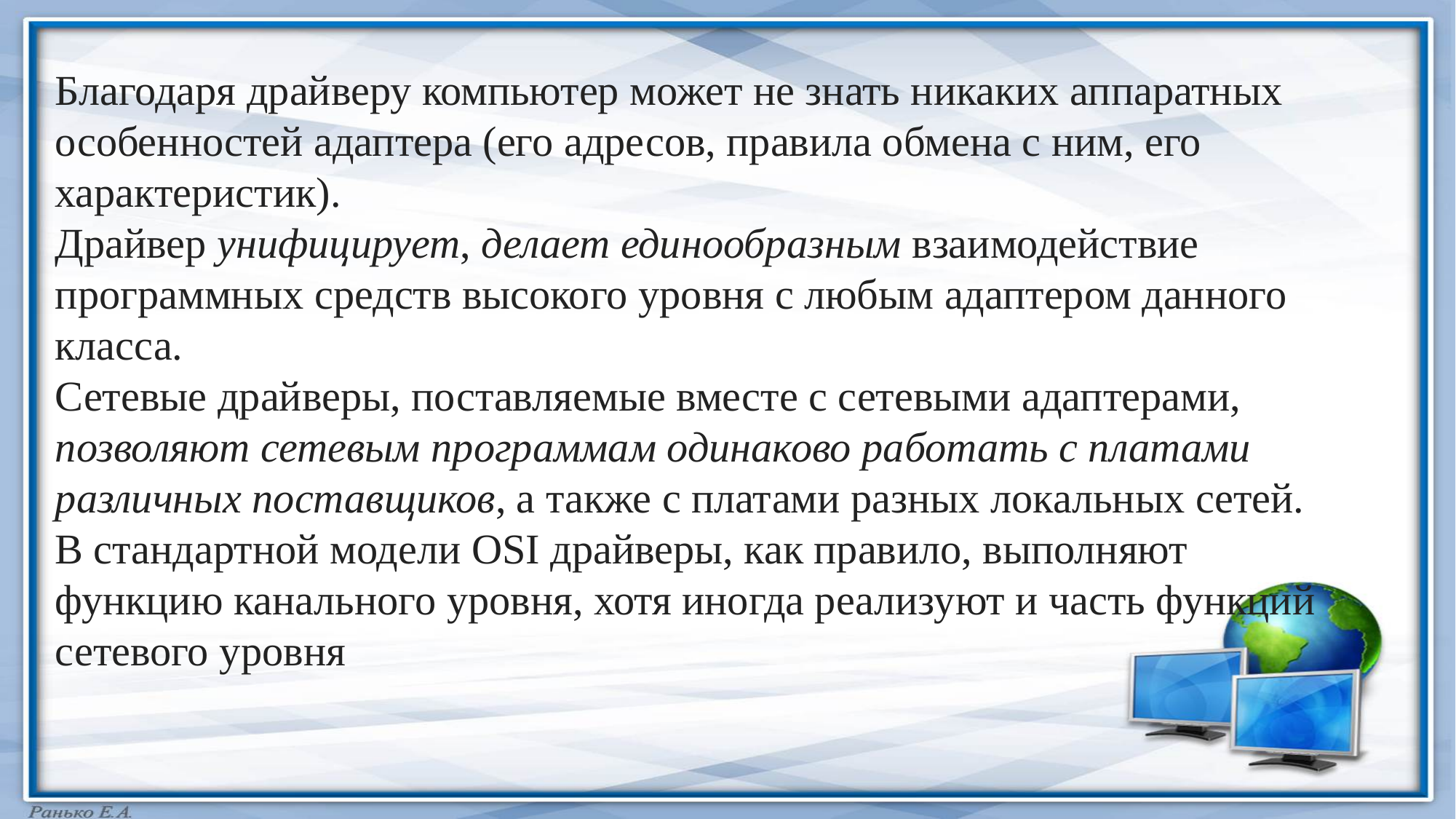

Благодаря драйверу компьютер может не знать никаких аппаратных особенностей адаптера (его адресов, правила обмена с ним, его характеристик).
Драйвер унифицирует, делает единообразным взаимодействие программных средств высокого уровня с любым адаптером данного класса.
Сетевые драйверы, поставляемые вместе с сетевыми адаптерами, позволяют сетевым программам одинаково работать с платами различных поставщиков, а также с платами разных локальных сетей.
В стандартной модели OSI драйверы, как правило, выполняют функцию канального уровня, хотя иногда реализуют и часть функций сетевого уровня